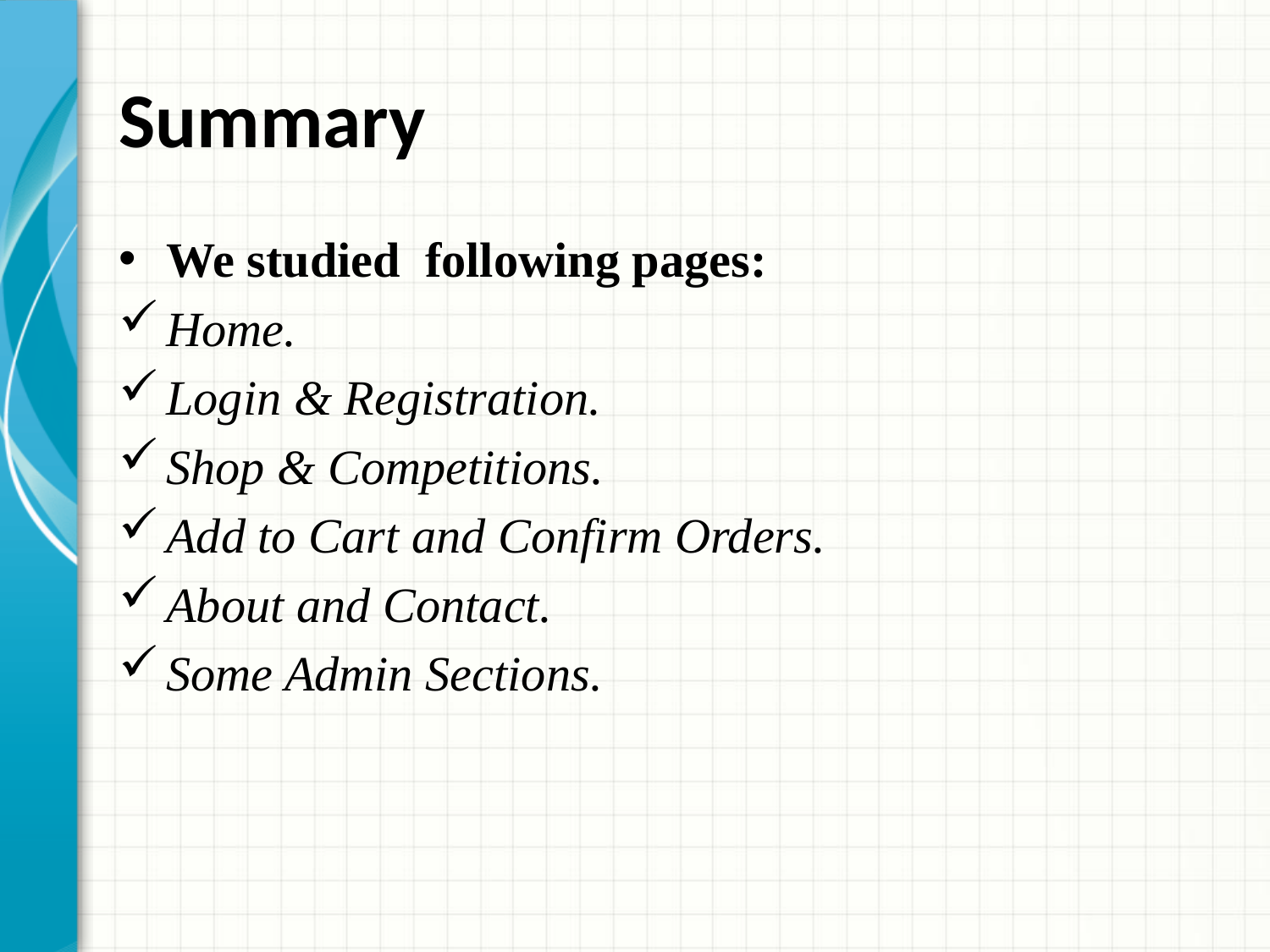

# Summary
We studied  following pages:
Home.
Login & Registration.
Shop & Competitions.
Add to Cart and Confirm Orders.
About and Contact.
Some Admin Sections.